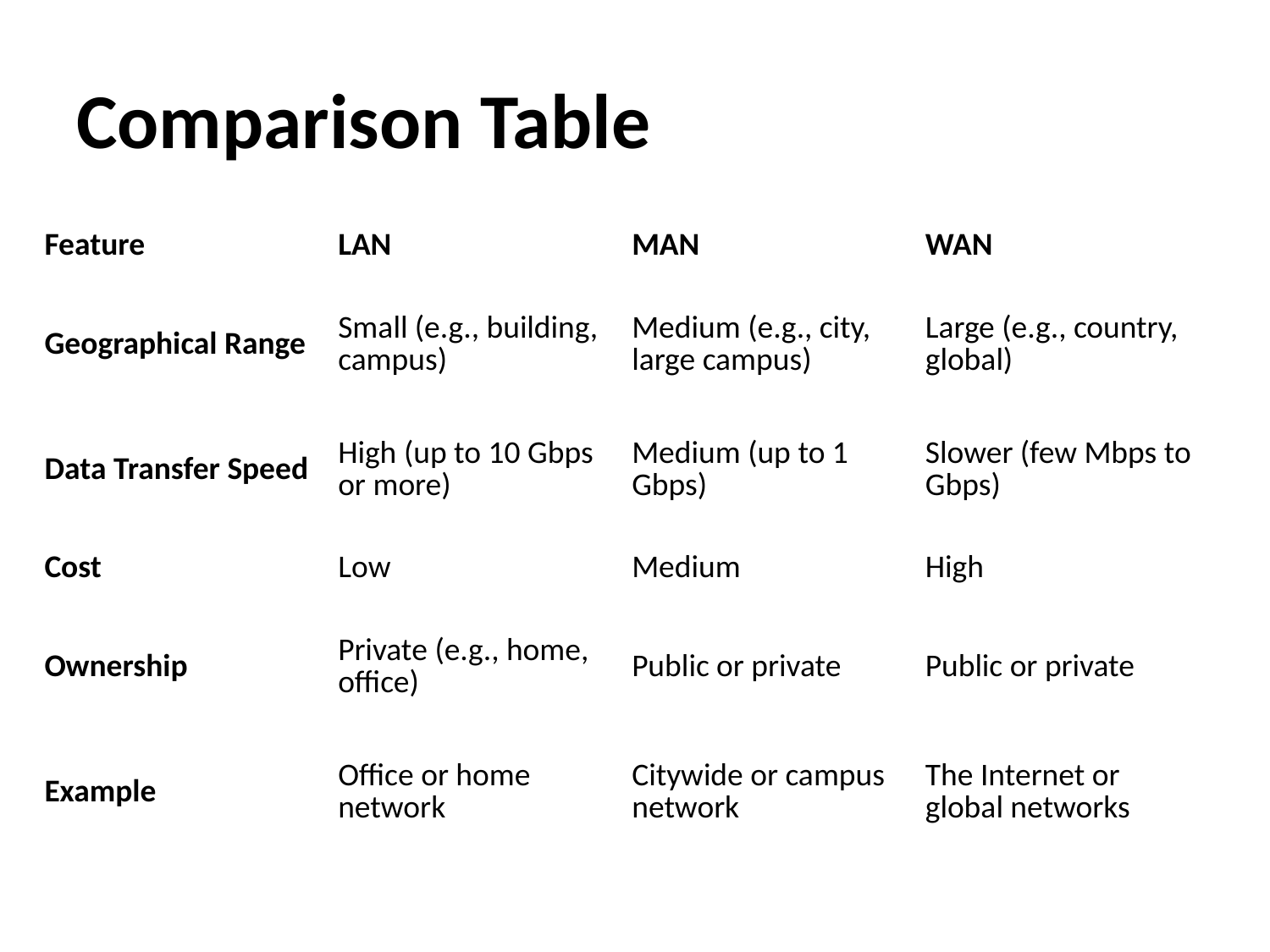

# Comparison Table
| Feature | LAN | MAN | WAN |
| --- | --- | --- | --- |
| Geographical Range | Small (e.g., building, campus) | Medium (e.g., city, large campus) | Large (e.g., country, global) |
| Data Transfer Speed | High (up to 10 Gbps or more) | Medium (up to 1 Gbps) | Slower (few Mbps to Gbps) |
| Cost | Low | Medium | High |
| Ownership | Private (e.g., home, office) | Public or private | Public or private |
| Example | Office or home network | Citywide or campus network | The Internet or global networks |